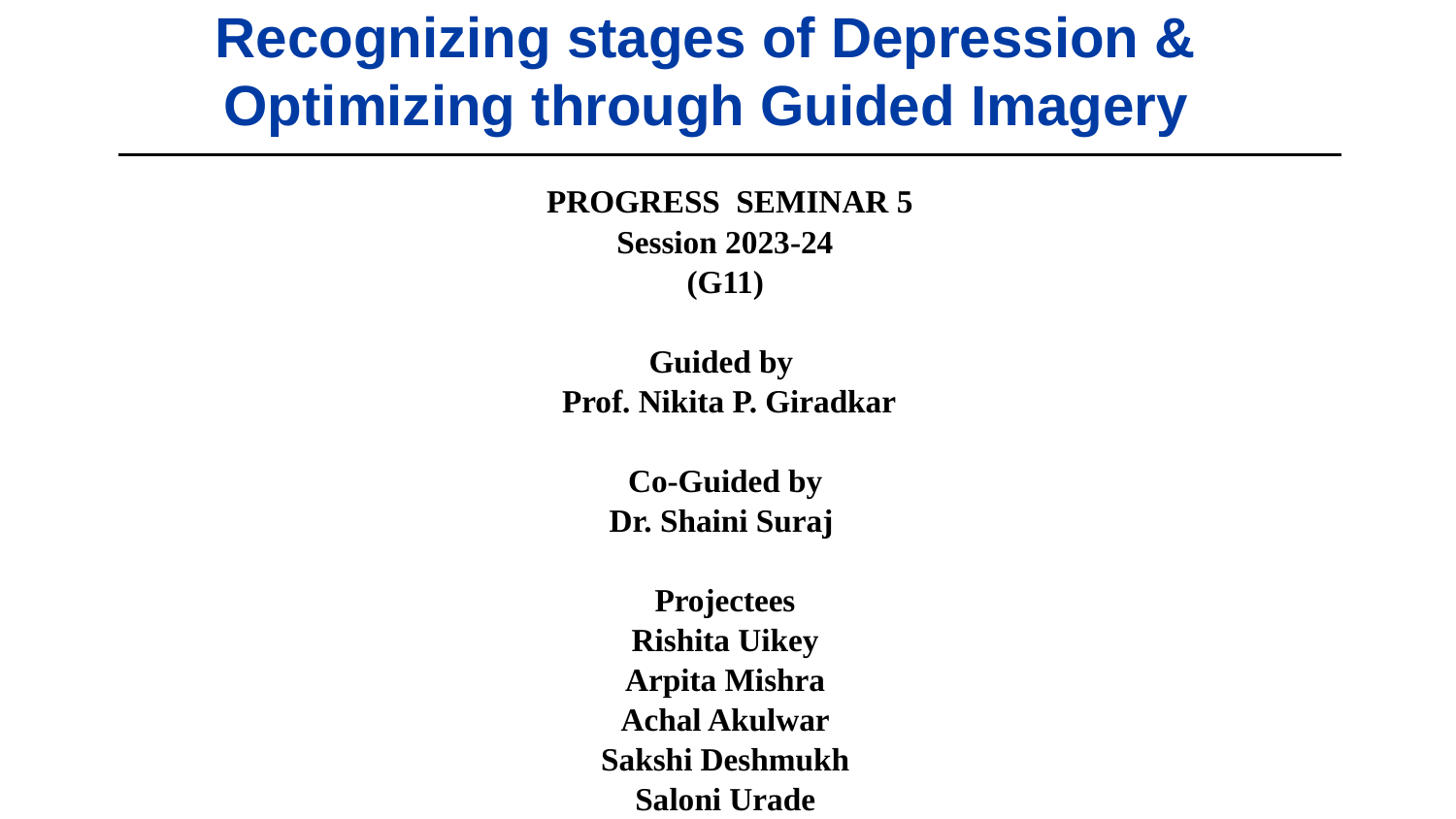

Recognizing stages of Depression &
Optimizing through Guided Imagery
 PROGRESS  SEMINAR 5
Session 2023-24
(G11)

Guided by
 Prof. Nikita P. Giradkar

Co-Guided by
Dr. Shaini Suraj

Projectees
Rishita Uikey
Arpita Mishra
Achal Akulwar
  Sakshi Deshmukh
Saloni Urade